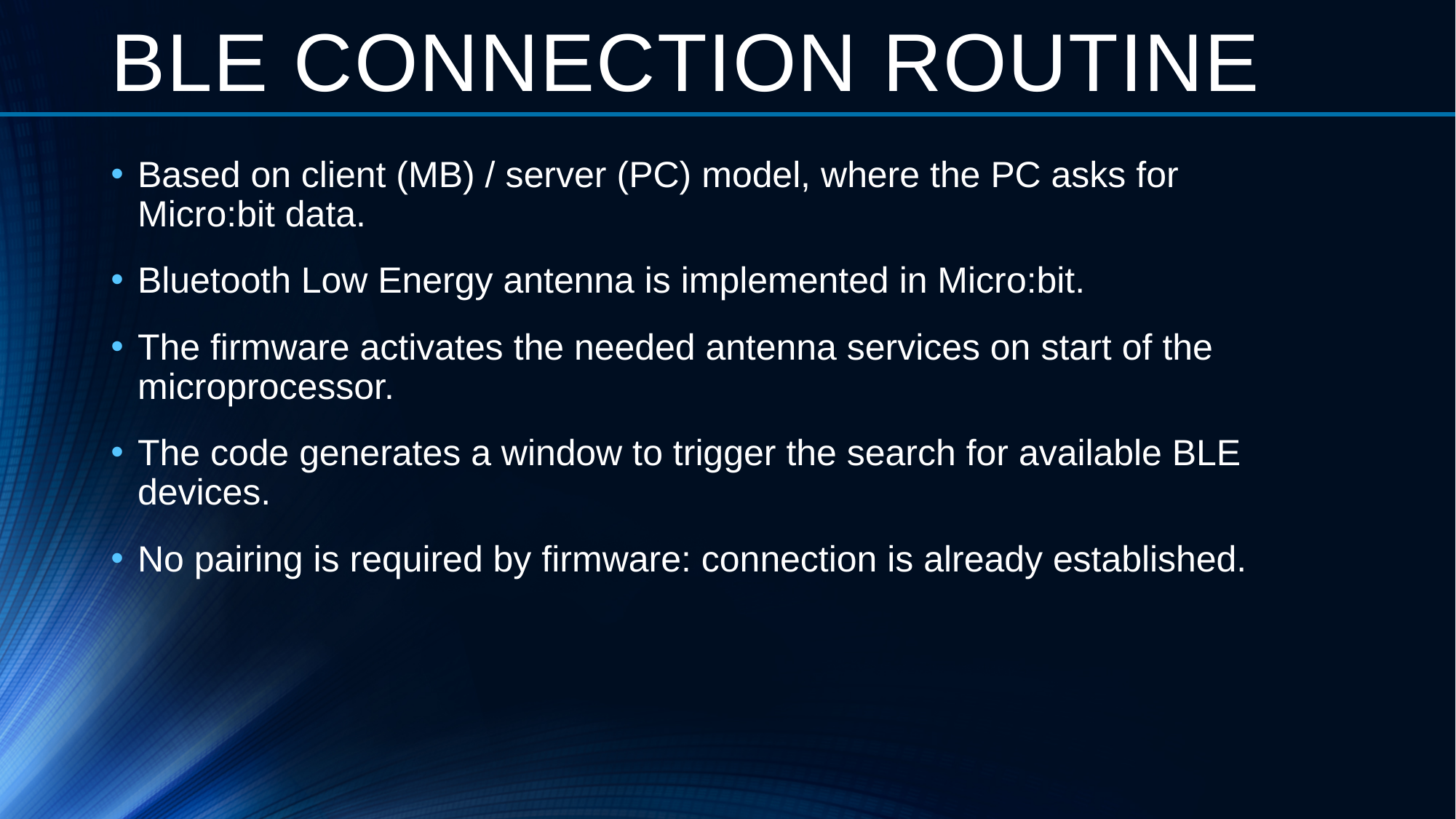

BLE CONNECTION ROUTINE
Based on client (MB) / server (PC) model, where the PC asks for Micro:bit data.
Bluetooth Low Energy antenna is implemented in Micro:bit.
The firmware activates the needed antenna services on start of the microprocessor.
The code generates a window to trigger the search for available BLE devices.
No pairing is required by firmware: connection is already established.